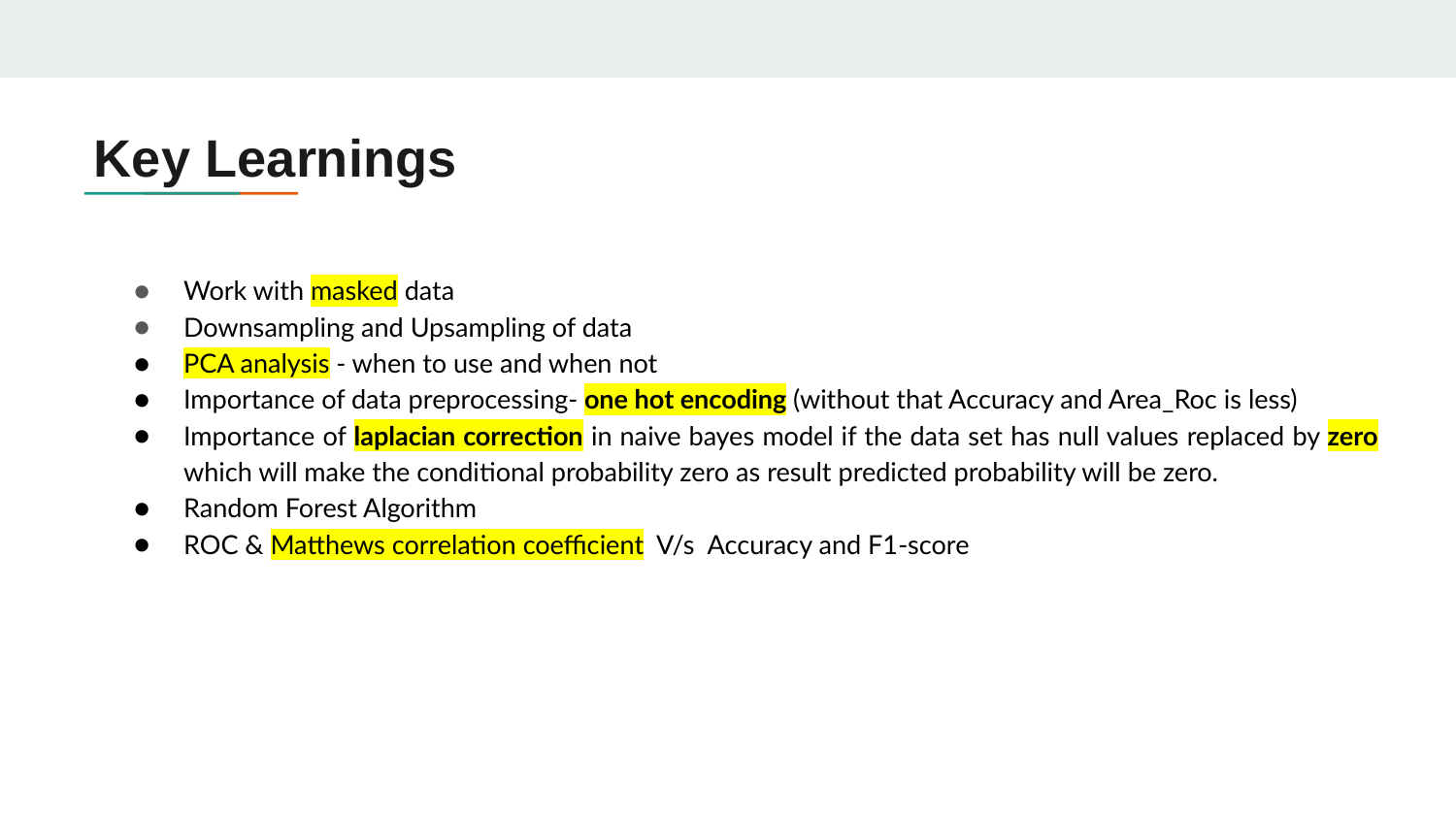

# Key Learnings
Work with masked data
Downsampling and Upsampling of data
PCA analysis - when to use and when not
Importance of data preprocessing- one hot encoding (without that Accuracy and Area_Roc is less)
Importance of laplacian correction in naive bayes model if the data set has null values replaced by zero which will make the conditional probability zero as result predicted probability will be zero.
Random Forest Algorithm
ROC & Matthews correlation coefficient  V/s  Accuracy and F1-score